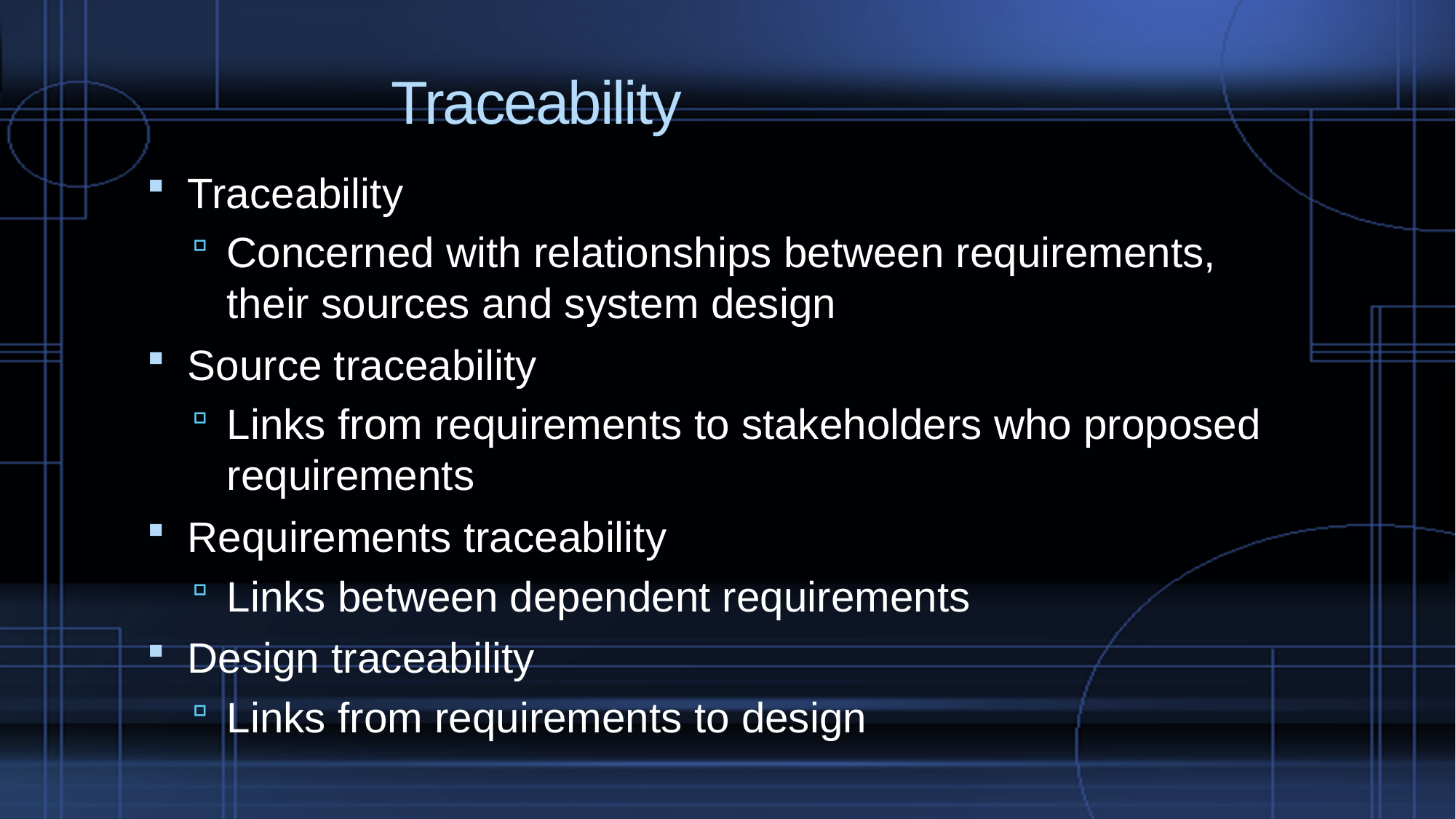

# Traceability
Traceability
Concerned with relationships between requirements, their sources and system design
Source traceability
Links from requirements to stakeholders who proposed requirements
Requirements traceability
Links between dependent requirements
Design traceability
Links from requirements to design